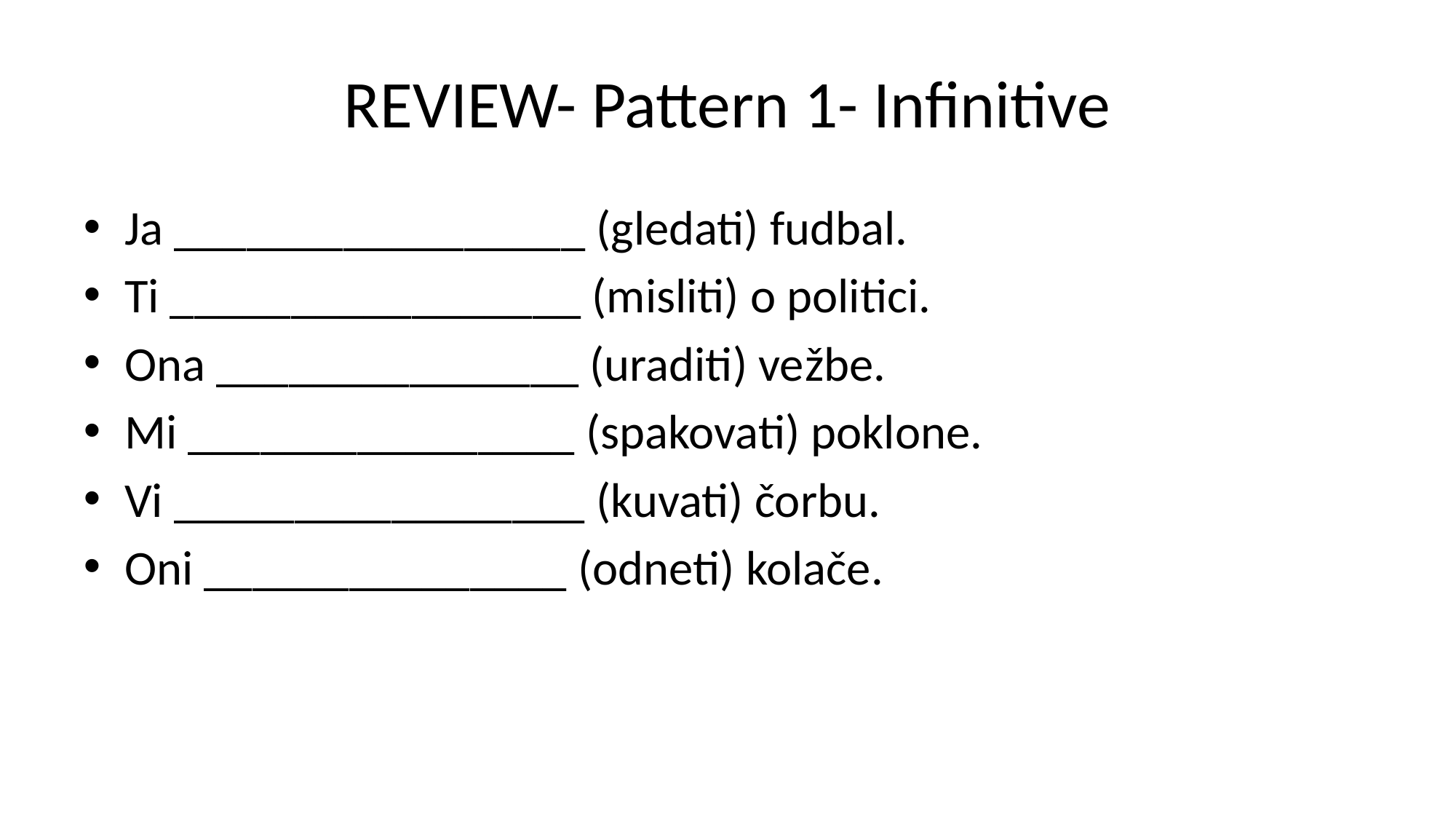

# REVIEW- Pattern 1- Infinitive
Ja _________________ (gledati) fudbal.
Ti _________________ (misliti) o politici.
Ona _______________ (uraditi) vežbe.
Mi ________________ (spakovati) poklone.
Vi _________________ (kuvati) čorbu.
Oni _______________ (odneti) kolače.